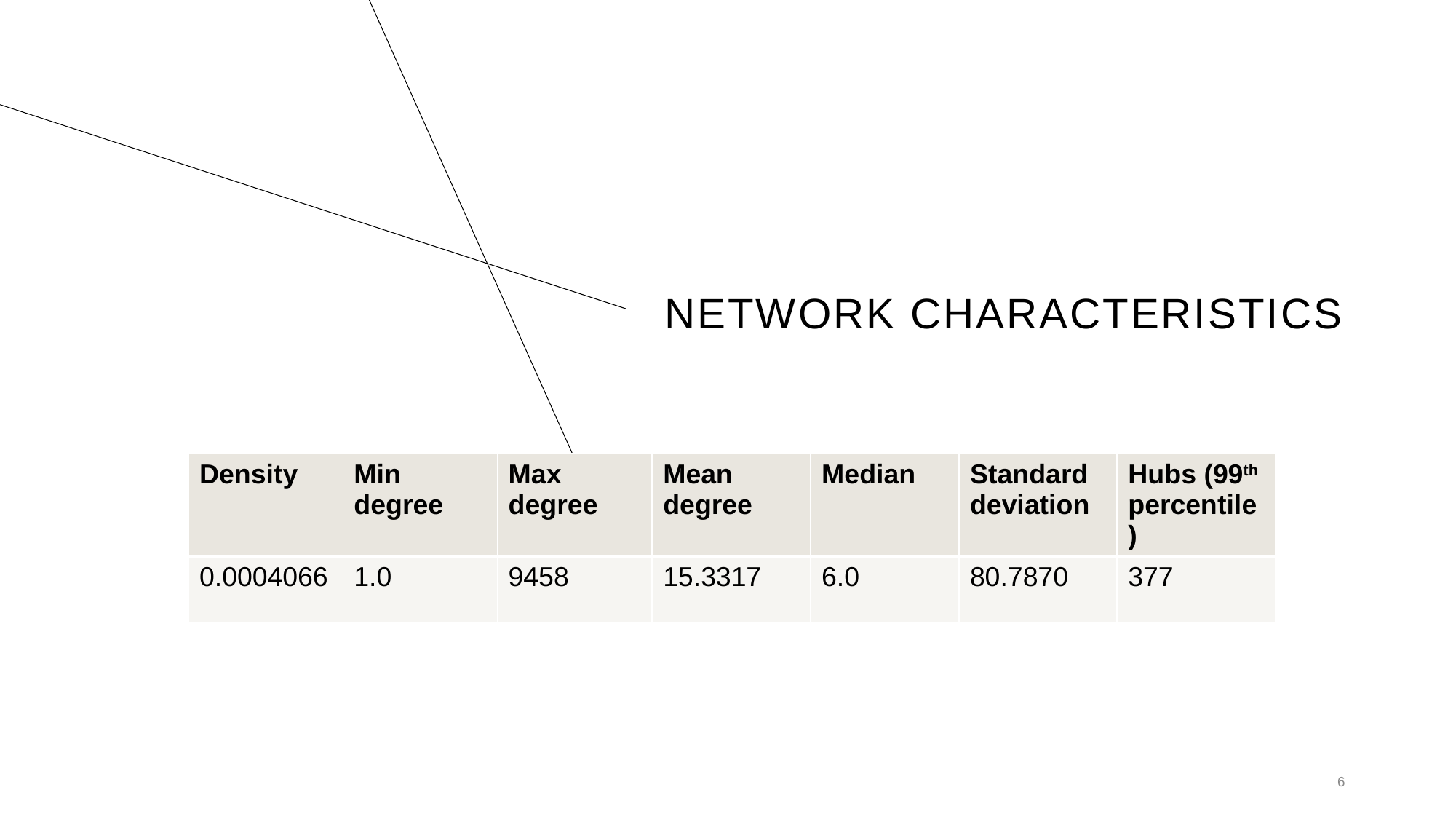

# Network characteristics
| Density | Min degree | Max degree | Mean degree | Median | Standard deviation | Hubs (99th percentile) |
| --- | --- | --- | --- | --- | --- | --- |
| 0.0004066 | 1.0 | 9458 | 15.3317 | 6.0 | 80.7870 | 377 |
6